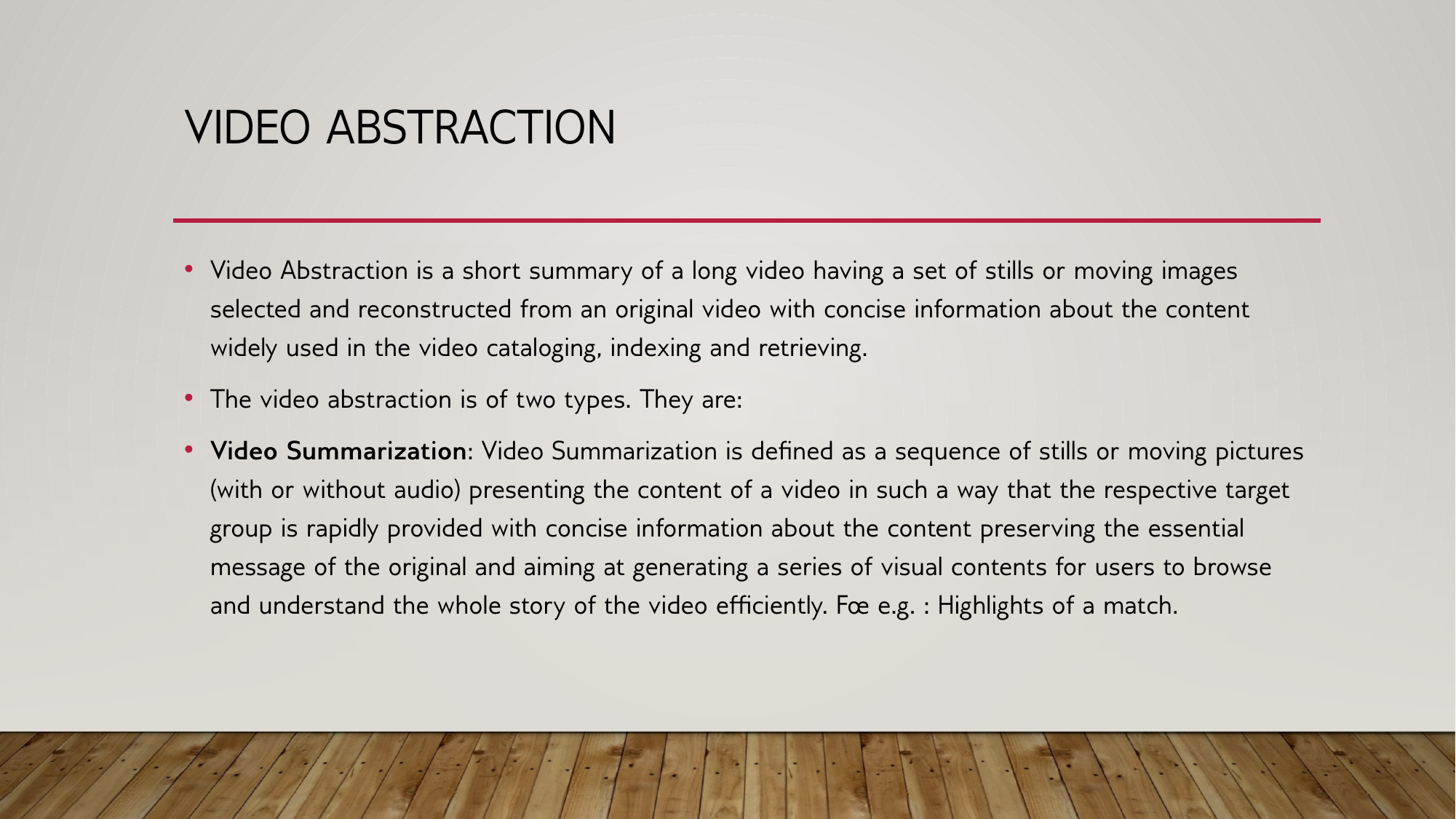

# Video abstraction
Video Abstraction is a short summary of a long video having a set of stills or moving images selected and reconstructed from an original video with concise information about the content widely used in the video cataloging, indexing and retrieving.
The video abstraction is of two types. They are:
Video Summarization: Video Summarization is defined as a sequence of stills or moving pictures (with or without audio) presenting the content of a video in such a way that the respective target group is rapidly provided with concise information about the content preserving the essential message of the original and aiming at generating a series of visual contents for users to browse and understand the whole story of the video efficiently. Foe e.g. : Highlights of a match.